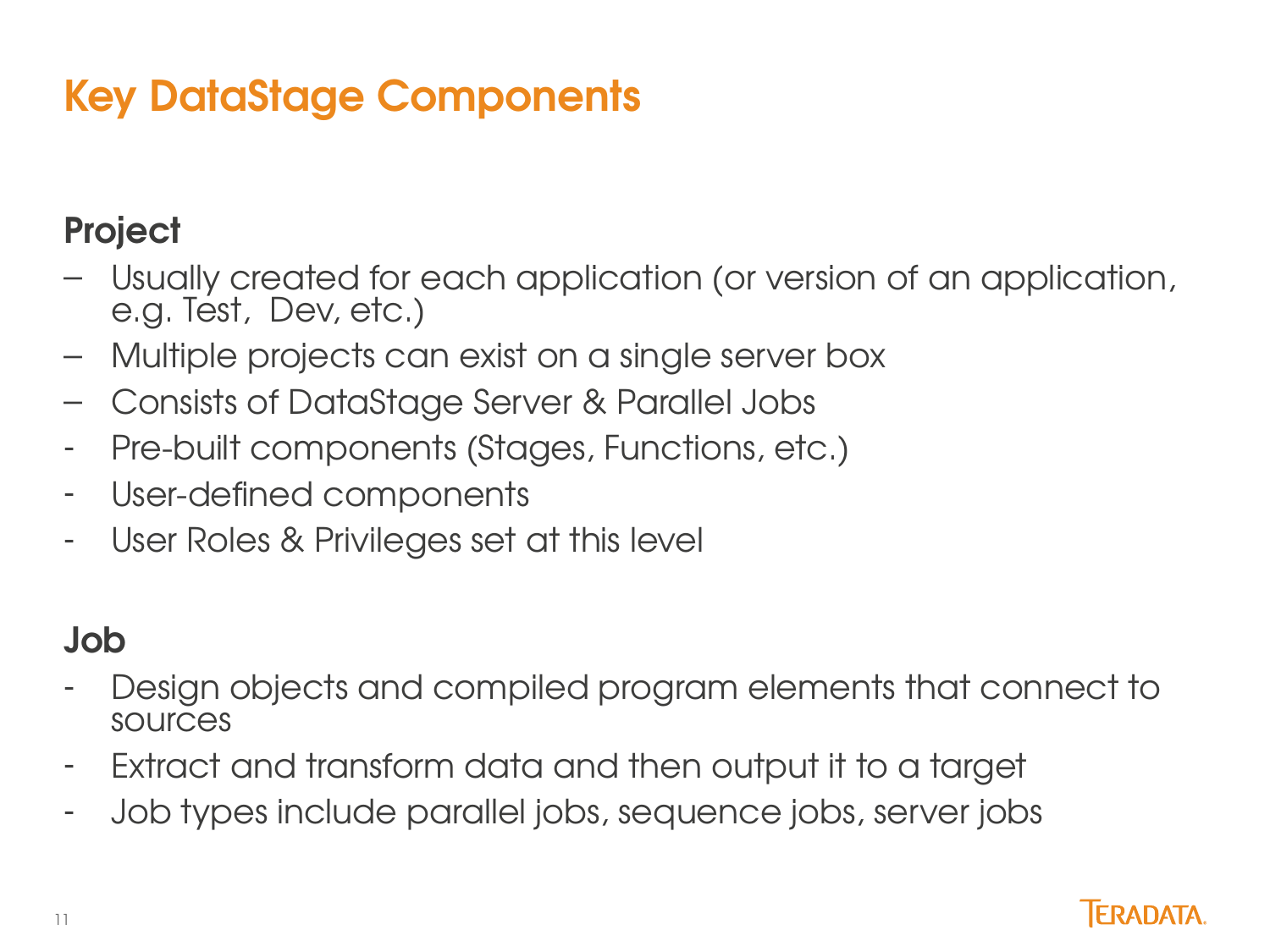

# Key DataStage Components
Project
Usually created for each application (or version of an application, e.g. Test,  Dev, etc.)
Multiple projects can exist on a single server box
Consists of DataStage Server & Parallel Jobs
Pre-built components (Stages, Functions, etc.)
User-defined components
User Roles & Privileges set at this level

Job
Design objects and compiled program elements that connect to sources
Extract and transform data and then output it to a target
Job types include parallel jobs, sequence jobs, server jobs